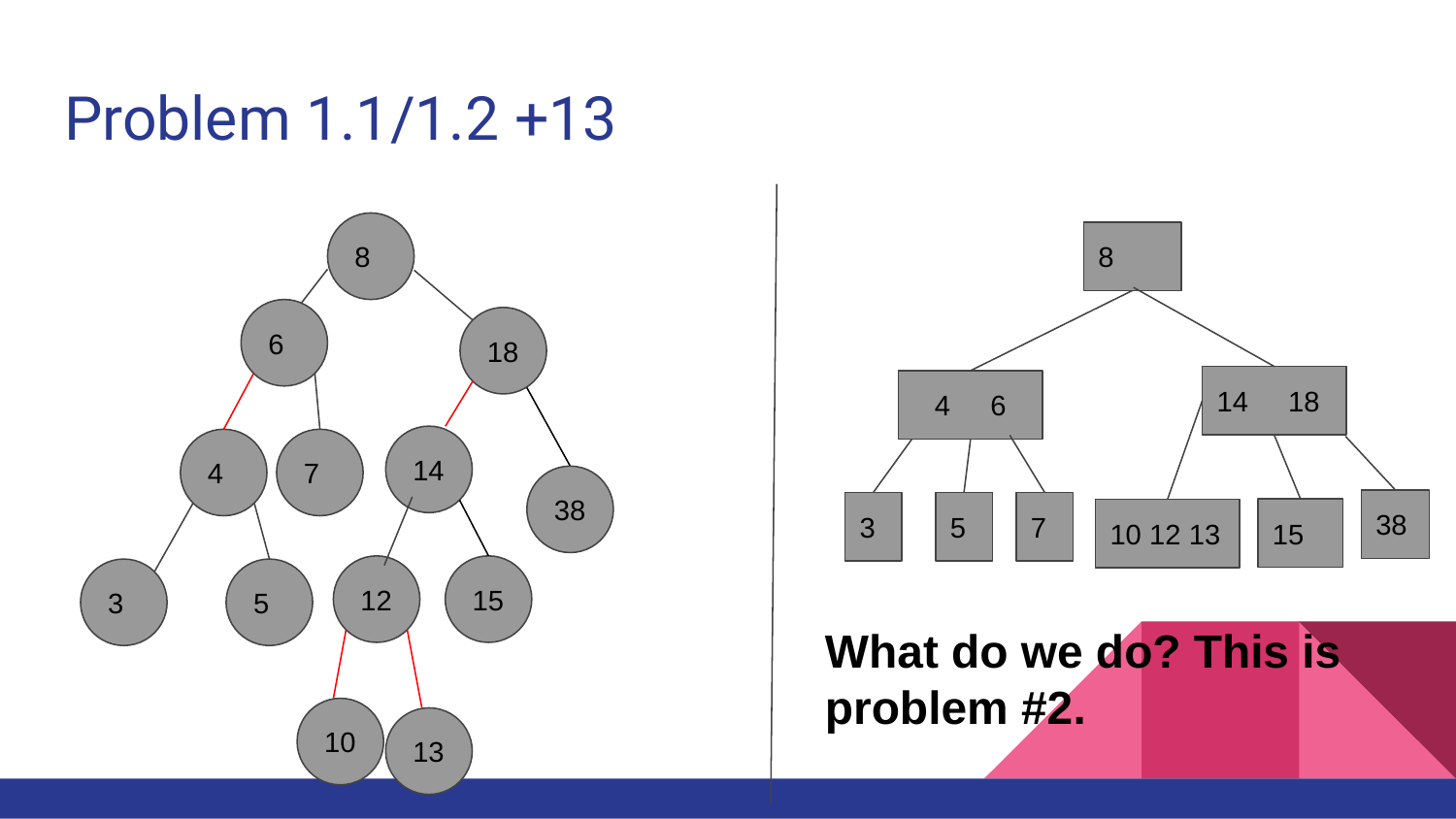

# Problem 1.1/1.2 +13
8
8
6
18
14     18
4     6
14
4
7
38
38
3
5
7
15
10 12 13
15
12
3
5
What do we do? This is problem #2.
10
13